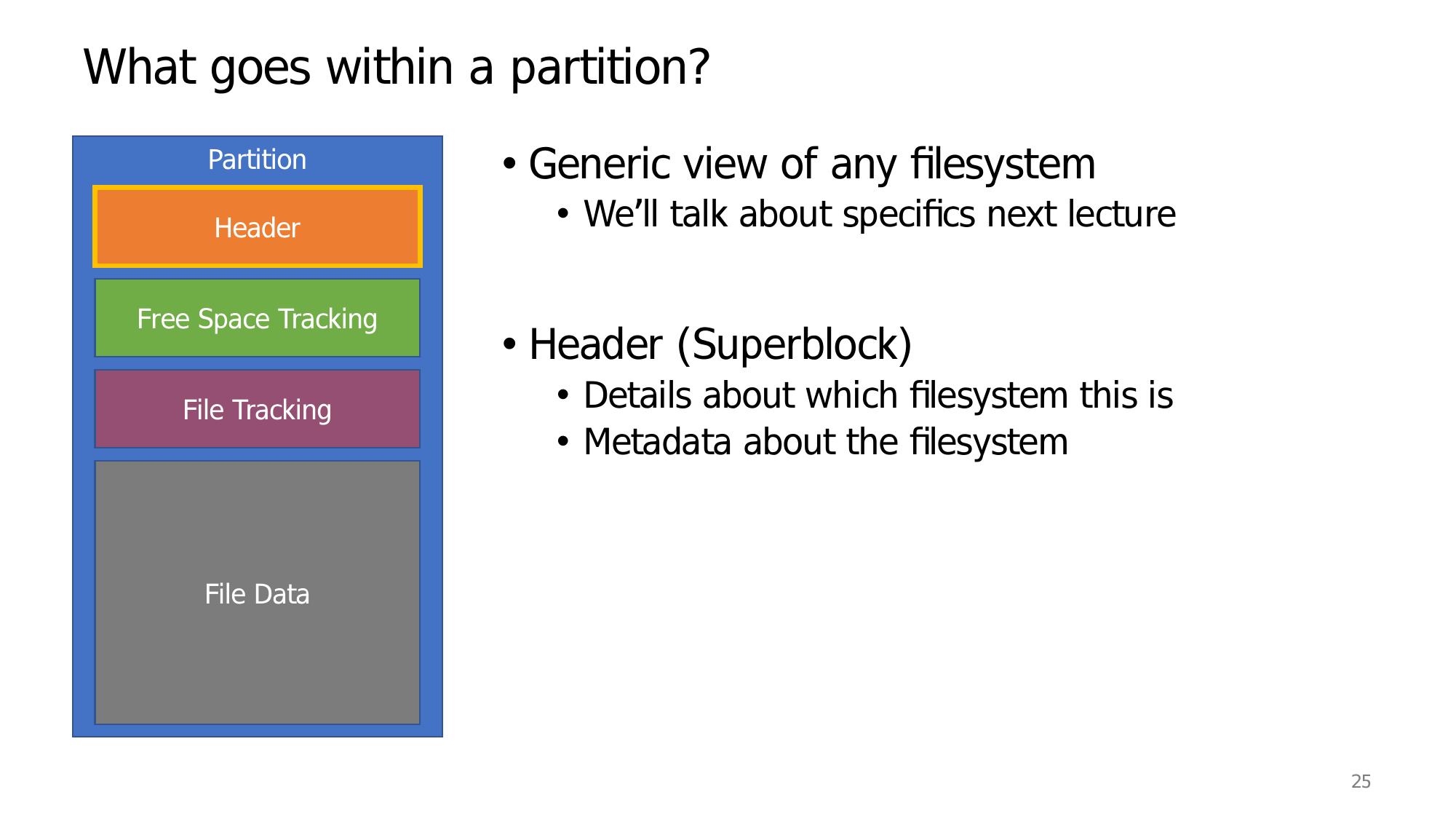

# What goes within a partition?
Partition
Header
Free Space Tracking
File Tracking
File Data
Generic view of any filesystem
We’ll talk about specifics next lecture

Header (Superblock)
Details about which filesystem this is
Metadata about the filesystem
25